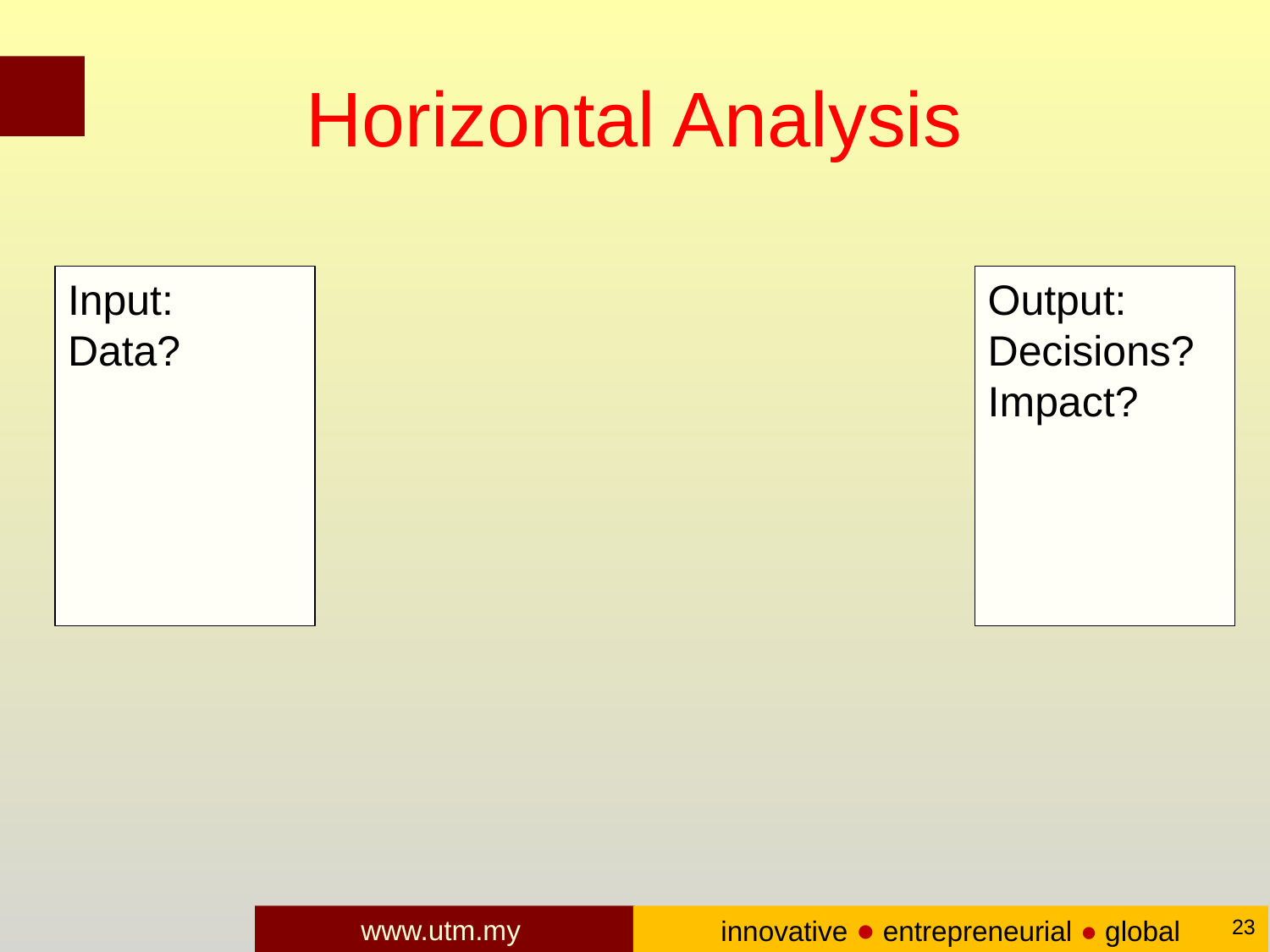

# Horizontal Analysis
Input:
Data?
Output:
Decisions?
Impact?